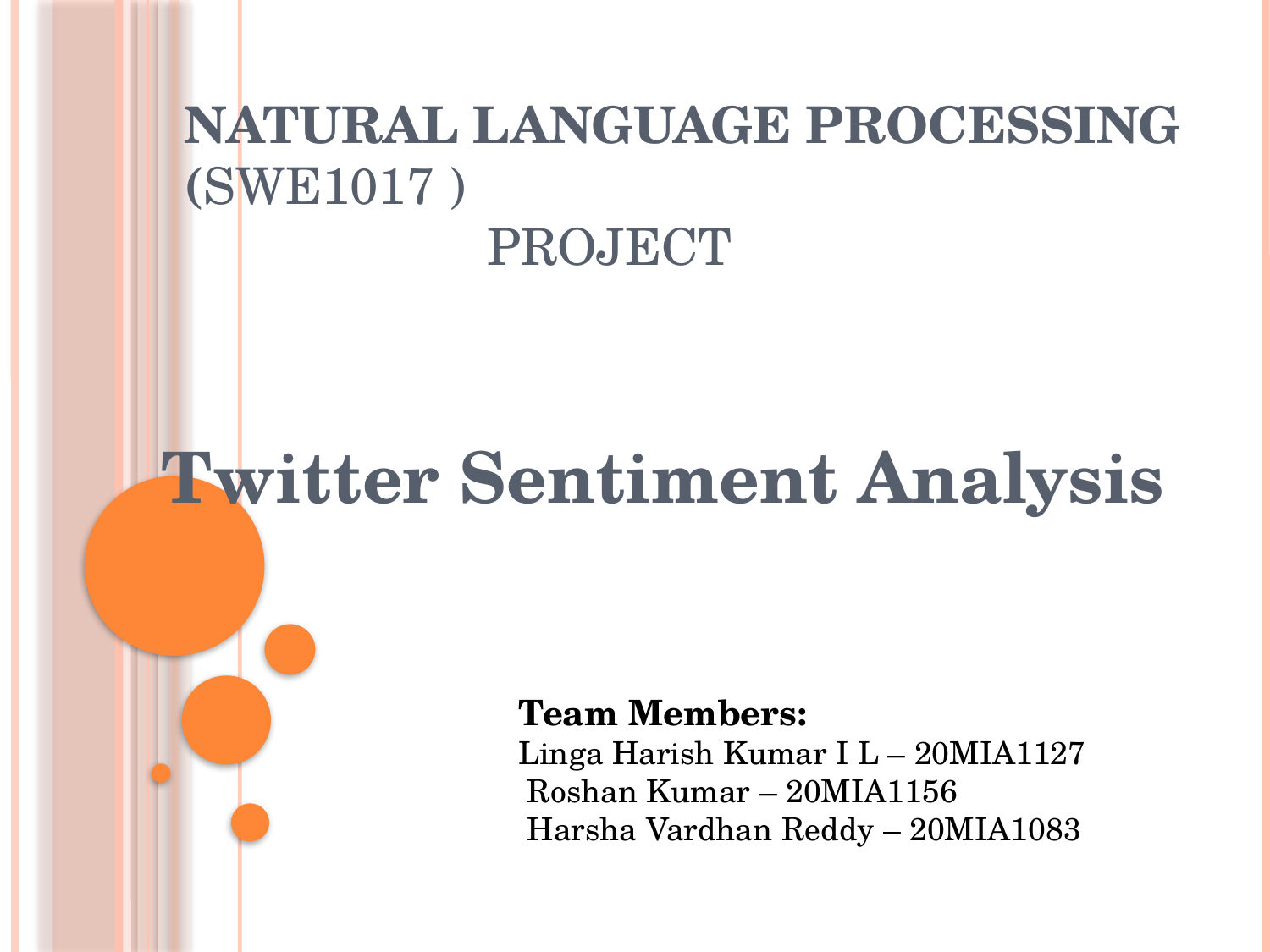

# Natural Language Processing (SWE1017 ) Project
Twitter Sentiment Analysis

Team Members:
Linga Harish Kumar I L – 20MIA1127
 Roshan Kumar – 20MIA1156
 Harsha Vardhan Reddy – 20MIA1083